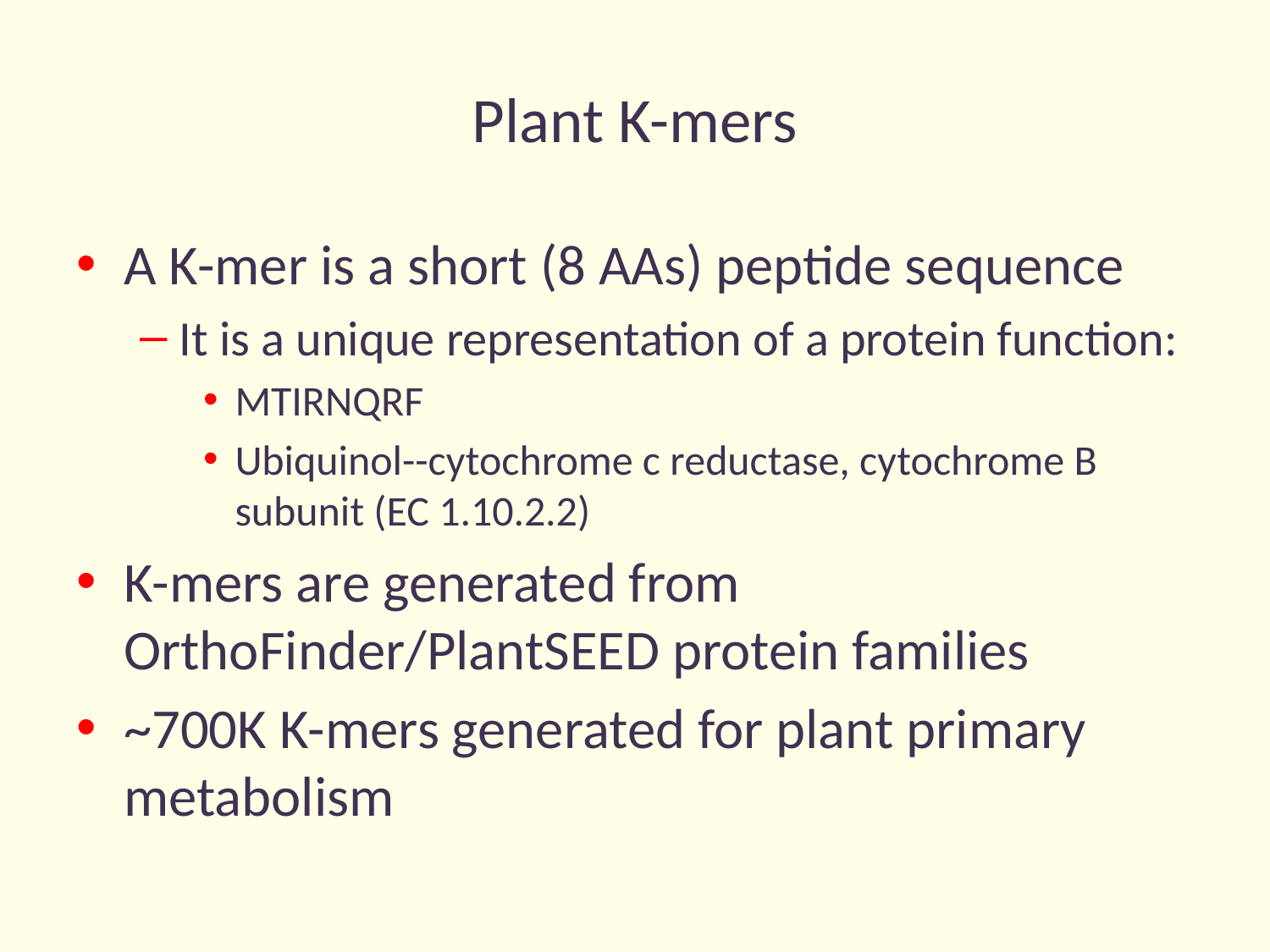

# Plant K-mers
A K-mer is a short (8 AAs) peptide sequence
It is a unique representation of a protein function:
MTIRNQRF
Ubiquinol--cytochrome c reductase, cytochrome B subunit (EC 1.10.2.2)
K-mers are generated from OrthoFinder/PlantSEED protein families
~700K K-mers generated for plant primary metabolism